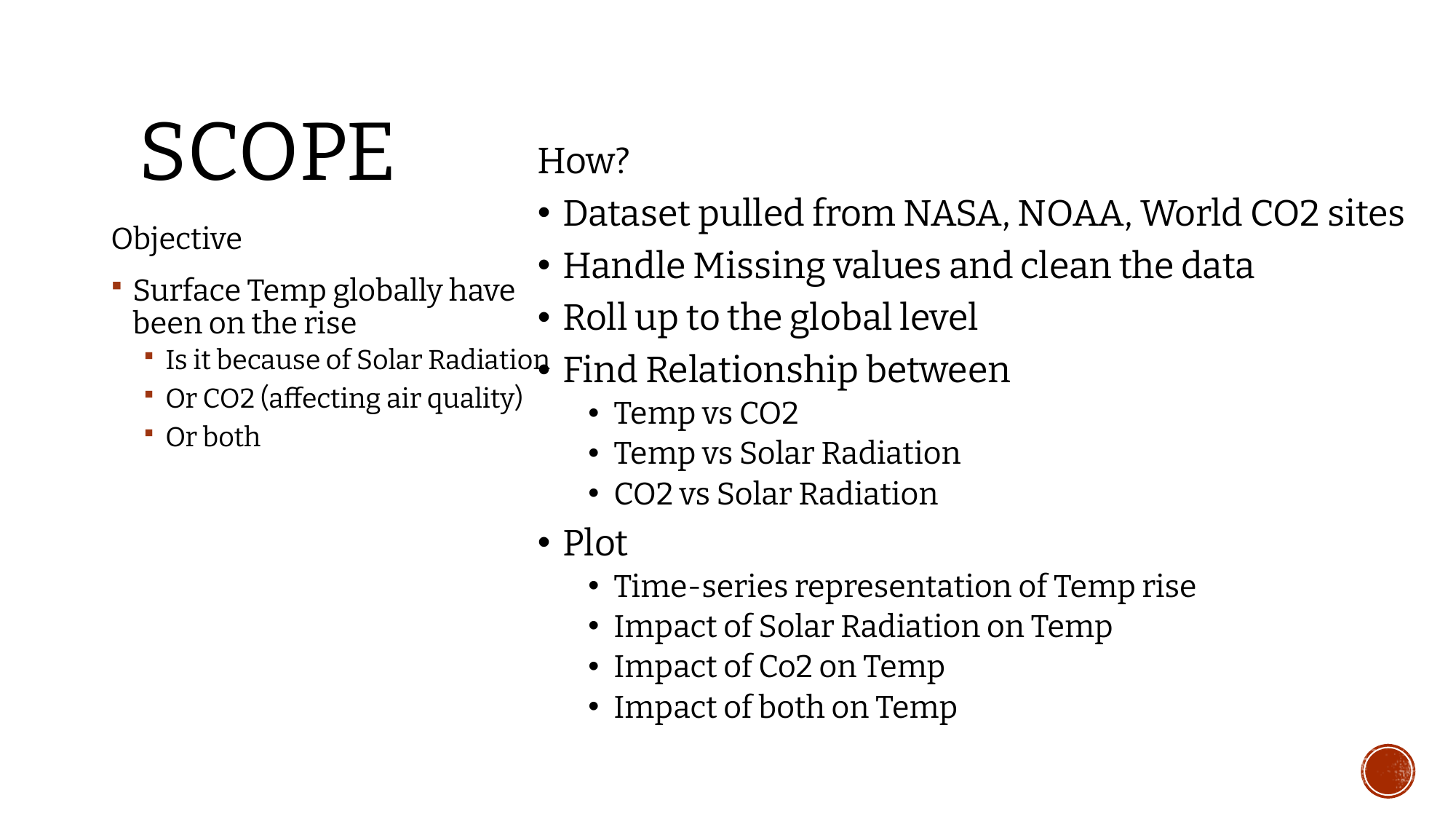

# Scope
How?
Dataset pulled from NASA, NOAA, World CO2 sites
Handle Missing values and clean the data
Roll up to the global level
Find Relationship between
Temp vs CO2
Temp vs Solar Radiation
CO2 vs Solar Radiation
Plot
Time-series representation of Temp rise
Impact of Solar Radiation on Temp
Impact of Co2 on Temp
Impact of both on Temp
Objective
Surface Temp globally have been on the rise
Is it because of Solar Radiation
Or CO2 (affecting air quality)
Or both